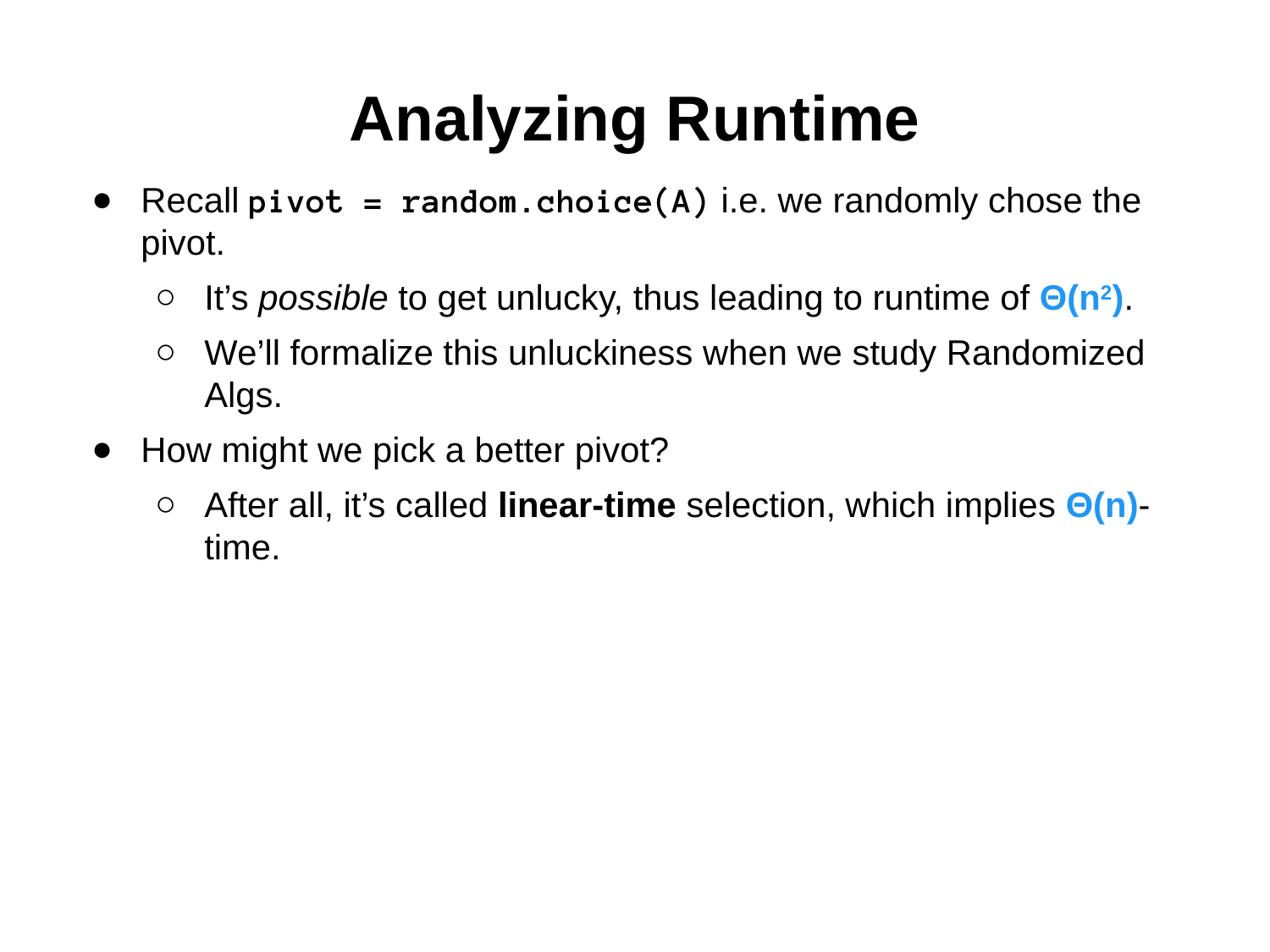

Analyzing Runtime
Recall pivot = random.choice(A) i.e. we randomly chose the pivot.

It’s possible to get unlucky, thus leading to runtime of Θ(n2).

We’ll formalize this unluckiness when we study Randomized Algs.

How might we pick a better pivot?

After all, it’s called linear-time selection, which implies Θ(n)-time.